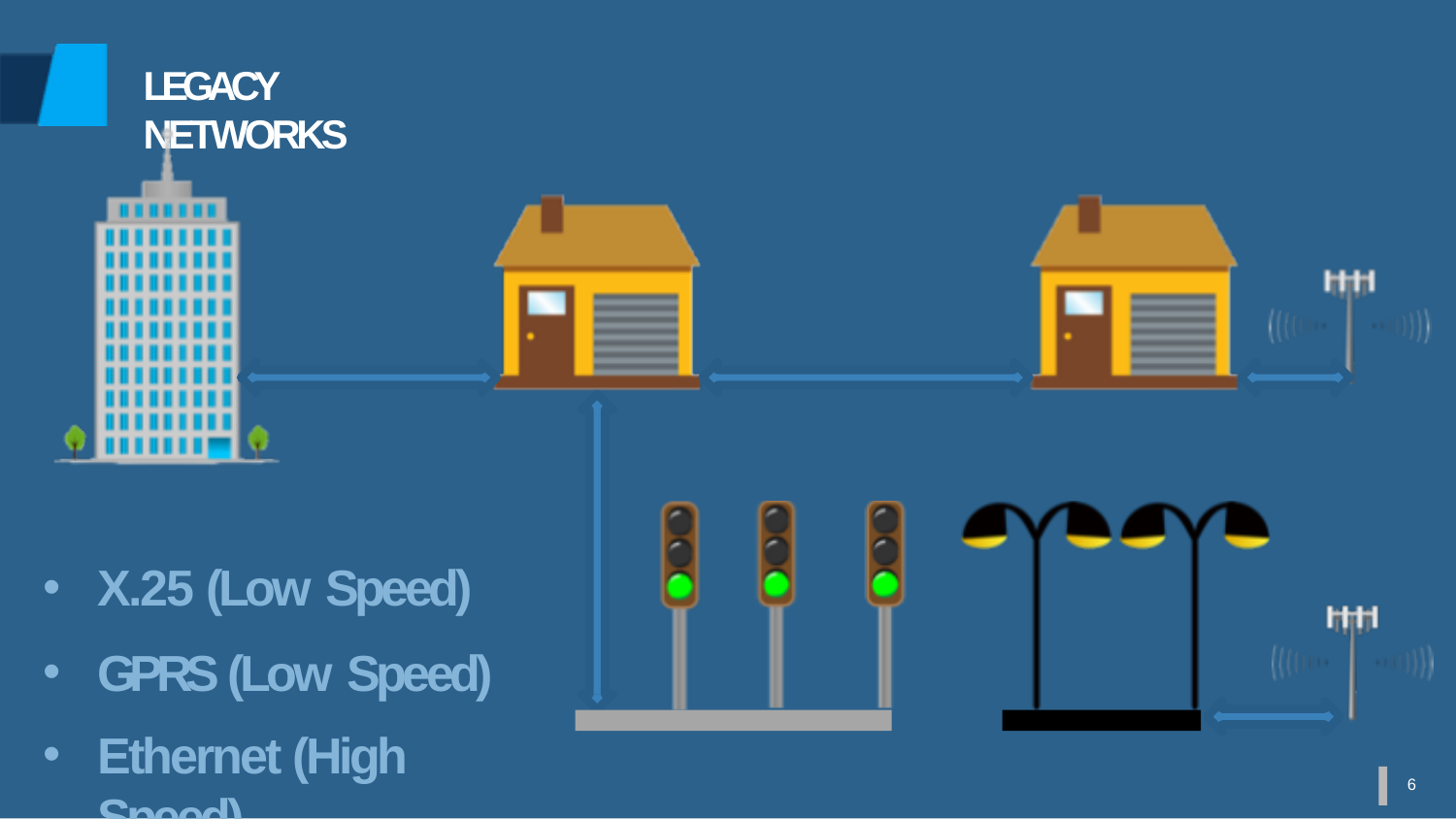

# LEGACY NETWORKS

X.25 (Low Speed)
GPRS (Low Speed)
Ethernet (High Speed)

6